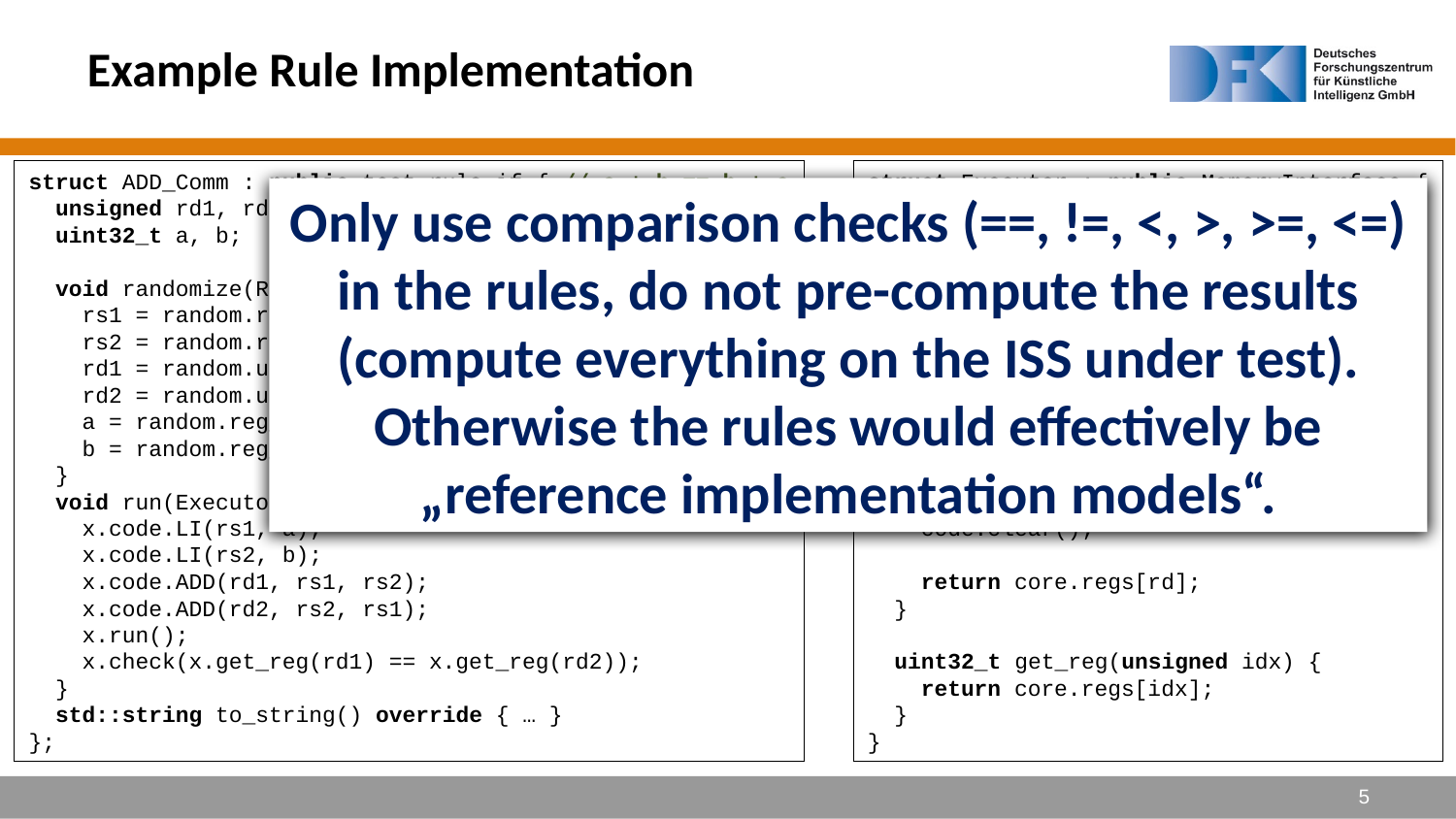

# Example Rule Implementation
struct ADD_Comm : public test_rule_if { // a + b == b + a
  unsigned rd1, rd2, rs1, rs2;
  uint32_t a, b;

  void randomize(Random &random) override {
    rs1 = random.reg();
    rs2 = random.reg();
    rd1 = random.unique_reg({rs1, rs2, zero});
    rd2 = random.unique_reg({rd1, rs1, rs2, zero});
    a = random.reg_val();
    b = random.reg_val();
  }
  void run(Executor &x) override {
    x.code.LI(rs1, a);
    x.code.LI(rs2, b);
    x.code.ADD(rd1, rs1, rs2);
    x.code.ADD(rd2, rs2, rs1);
    x.run();
    x.check(x.get_reg(rd1) == x.get_reg(rd2));
  }
  std::string to_string() override { … }
};
struct Executor : public MemoryInterface {
// ...
  uint32_t load_instr(uint64_t addr) {
    return code.next();
  }

  uint32_t run(unsigned rd=0) {
    assert (code.has_next());

    while (code.has_next()) {
      core.run_step();
    }

    code.clear();

    return core.regs[rd];
  }

  uint32_t get_reg(unsigned idx) {
    return core.regs[idx];
  }
}
Only use comparison checks (==, !=, <, >, >=, <=) in the rules, do not pre-compute the results (compute everything on the ISS under test). Otherwise the rules would effectively be „reference implementation models“.